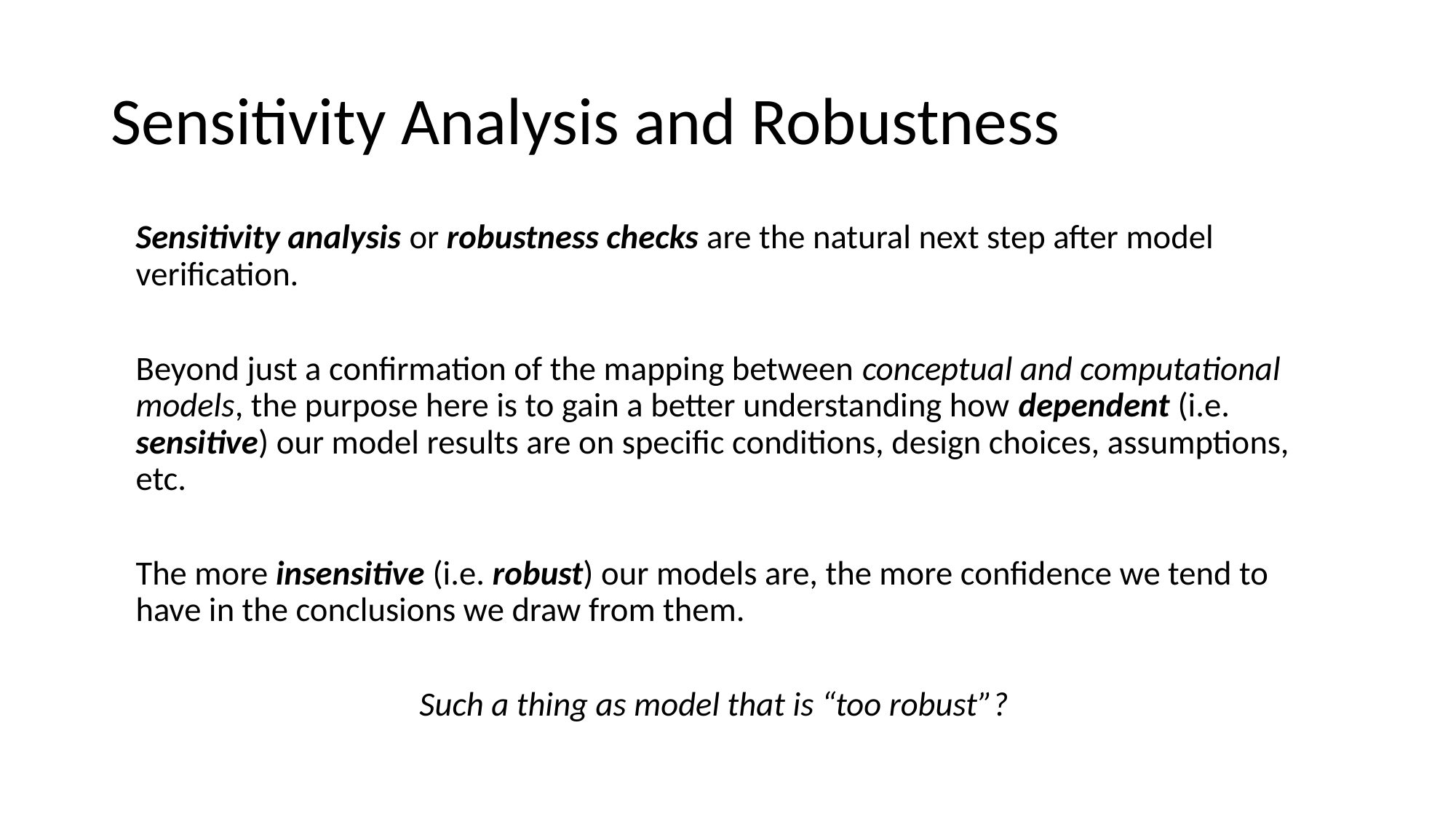

# Sensitivity Analysis and Robustness
Sensitivity analysis or robustness checks are the natural next step after model verification.

Beyond just a confirmation of the mapping between conceptual and computational models, the purpose here is to gain a better understanding how dependent (i.e. sensitive) our model results are on specific conditions, design choices, assumptions, etc.

The more insensitive (i.e. robust) our models are, the more confidence we tend to have in the conclusions we draw from them.

Such a thing as model that is “too robust”?